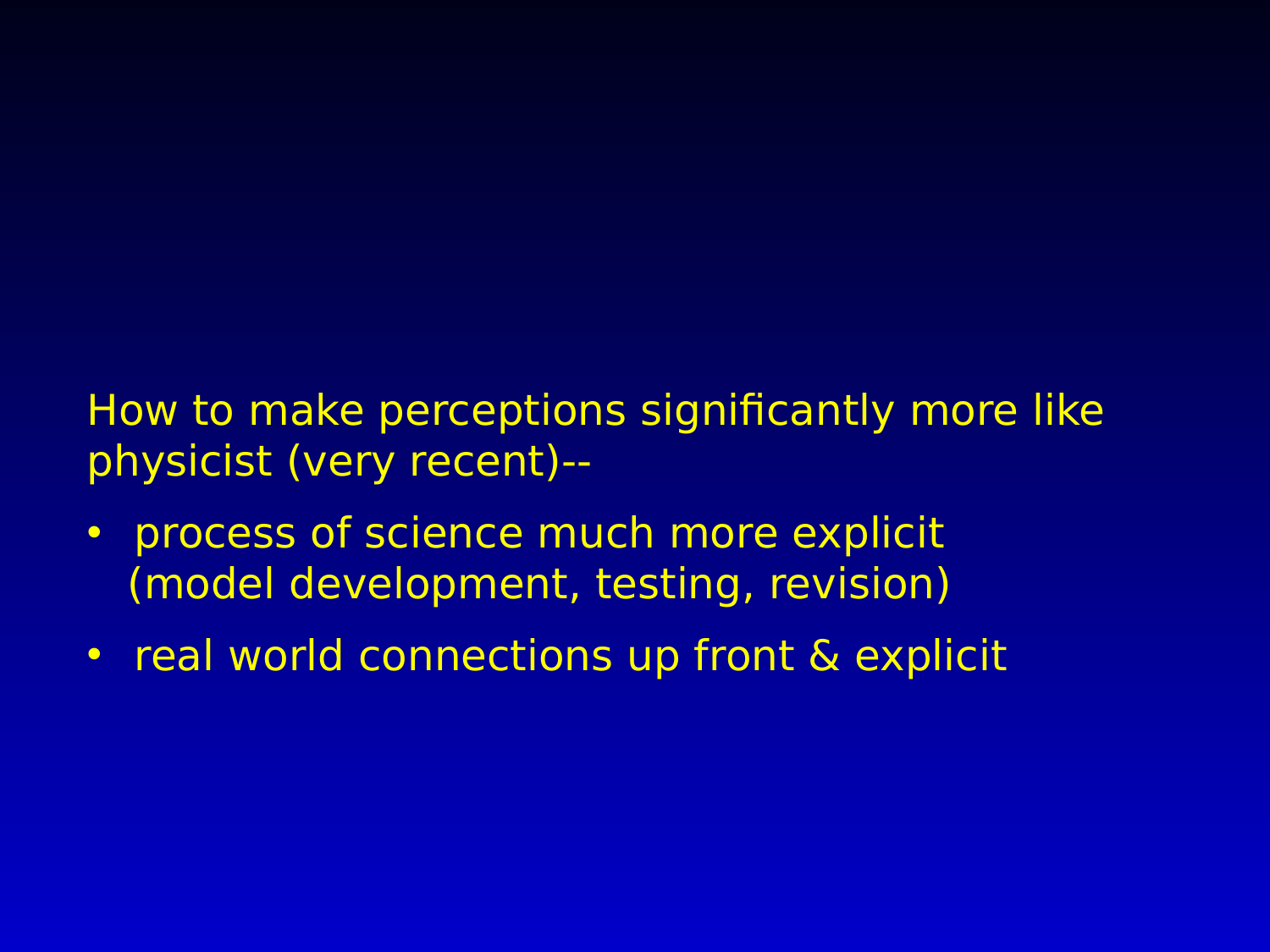

How to make perceptions significantly more like physicist (very recent)--

process of science much more explicit
   (model development, testing, revision)

real world connections up front & explicit